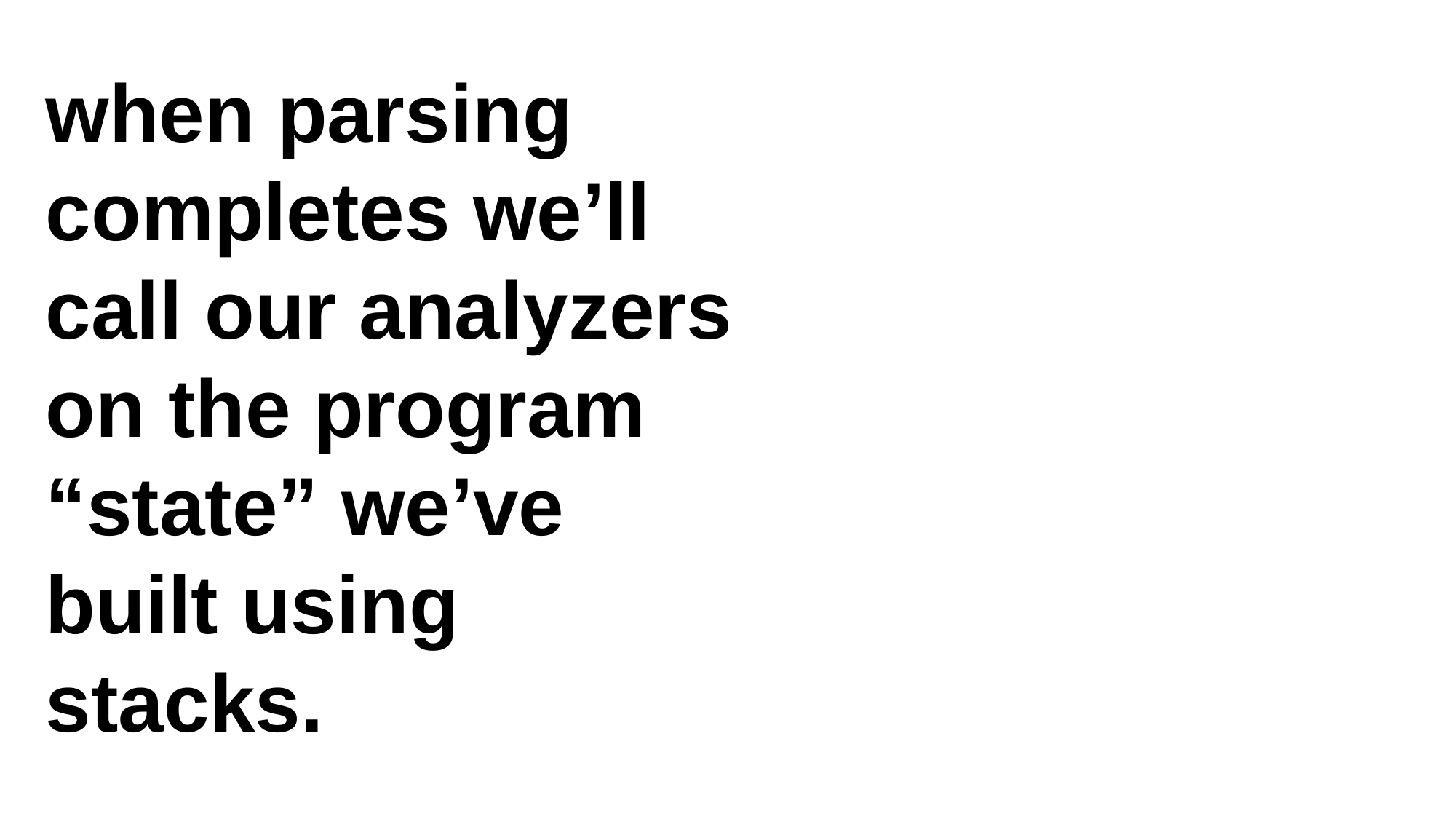

when parsing completes we’ll call our analyzers on the program “state” we’ve built using stacks.